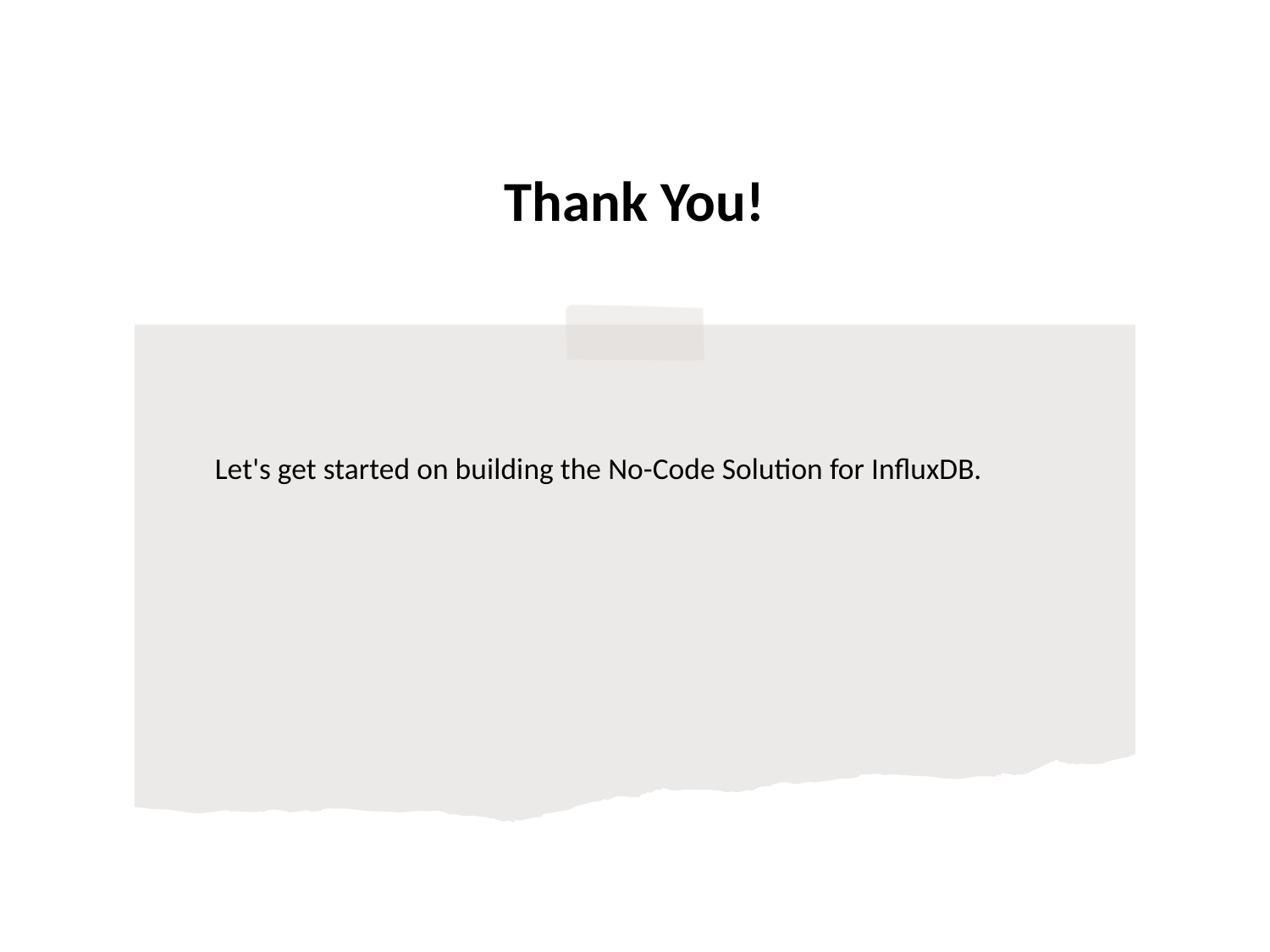

# Thank You!

Let's get started on building the No-Code Solution for InfluxDB.